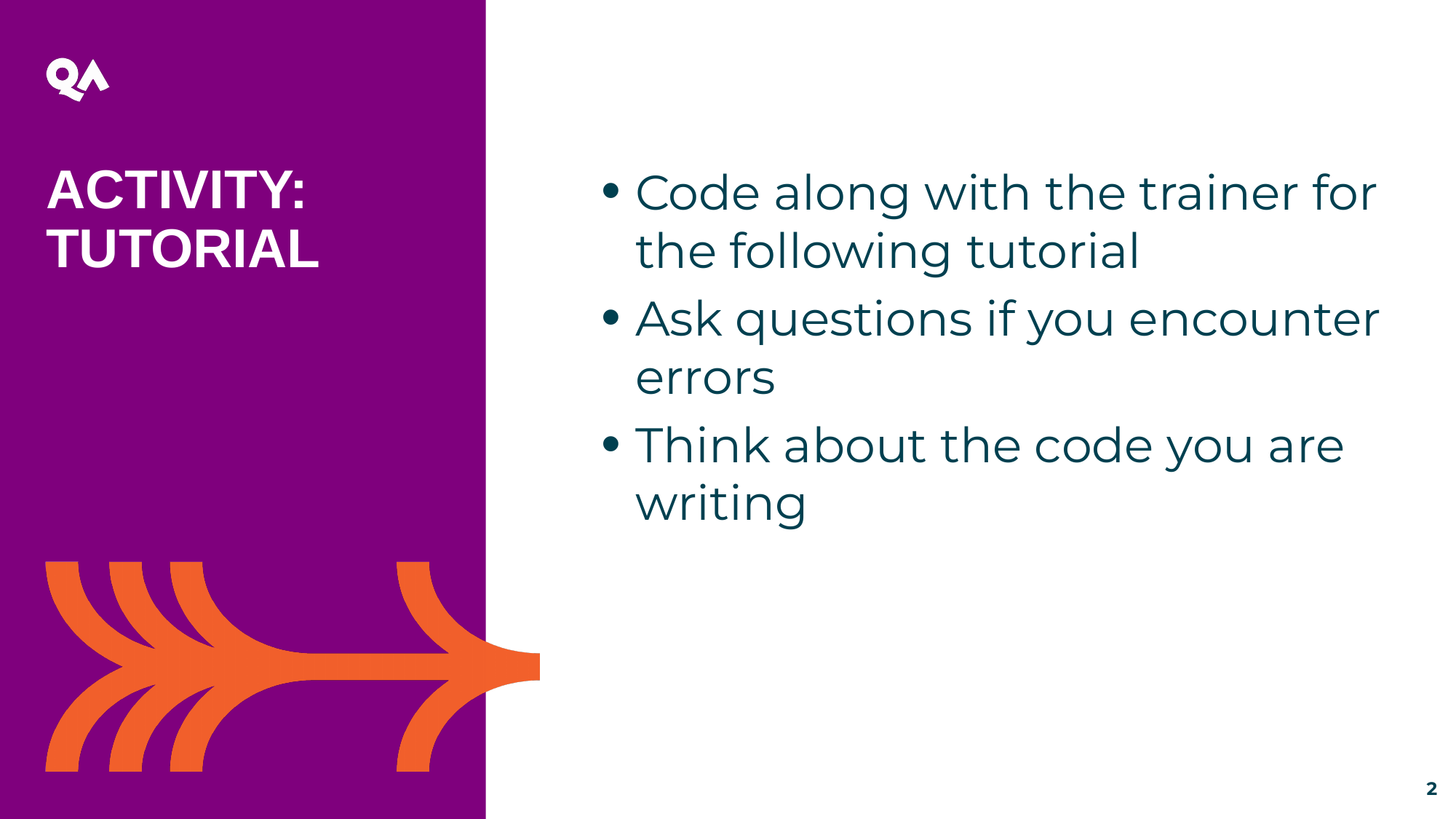

Activity: Tutorial
Code along with the trainer for the following tutorial
Ask questions if you encounter errors
Think about the code you are writing
2